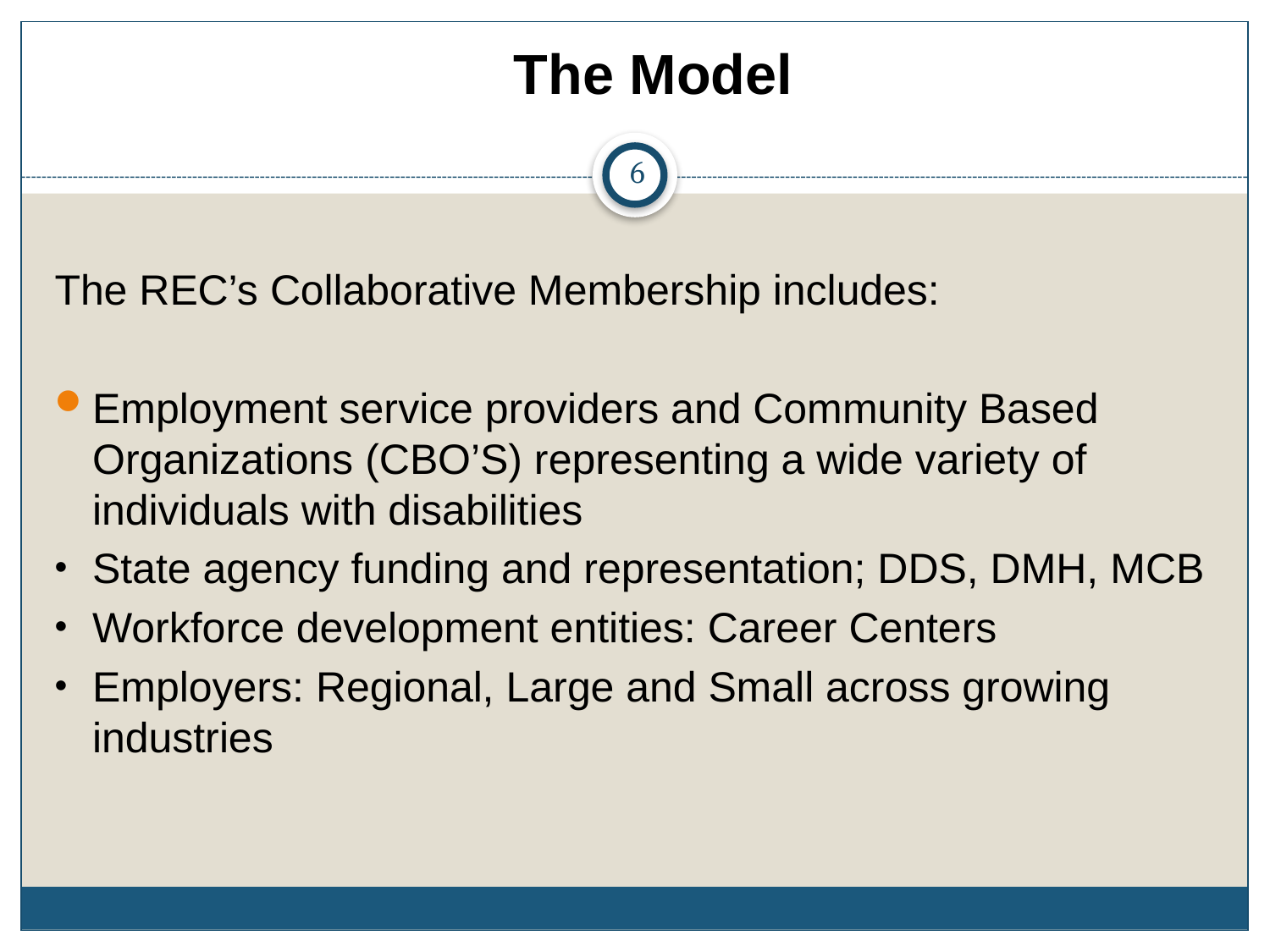

The Model
6

The REC’s Collaborative Membership includes:

Employment service providers and Community Based Organizations (CBO’S) representing a wide variety of individuals with disabilities
State agency funding and representation; DDS, DMH, MCB
Workforce development entities: Career Centers
Employers: Regional, Large and Small across growing industries